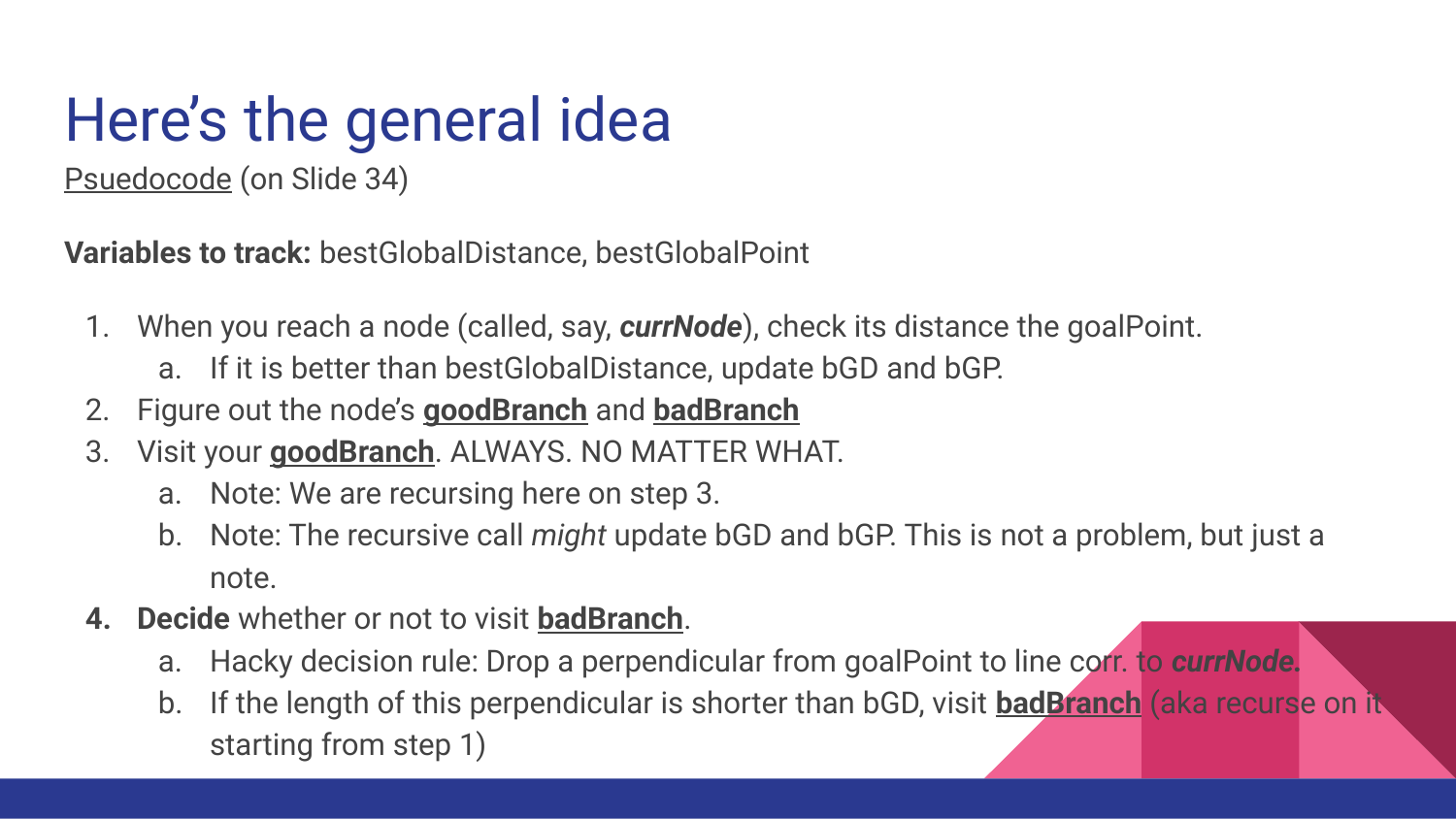

# Here’s the general idea
Psuedocode (on Slide 34)
Variables to track: bestGlobalDistance, bestGlobalPoint
When you reach a node (called, say, currNode), check its distance the goalPoint.
If it is better than bestGlobalDistance, update bGD and bGP.
Figure out the node’s goodBranch and badBranch
Visit your goodBranch. ALWAYS. NO MATTER WHAT.
Note: We are recursing here on step 3.
Note: The recursive call might update bGD and bGP. This is not a problem, but just a note.
Decide whether or not to visit badBranch.
Hacky decision rule: Drop a perpendicular from goalPoint to line corr. to currNode.
If the length of this perpendicular is shorter than bGD, visit badBranch (aka recurse on it starting from step 1)